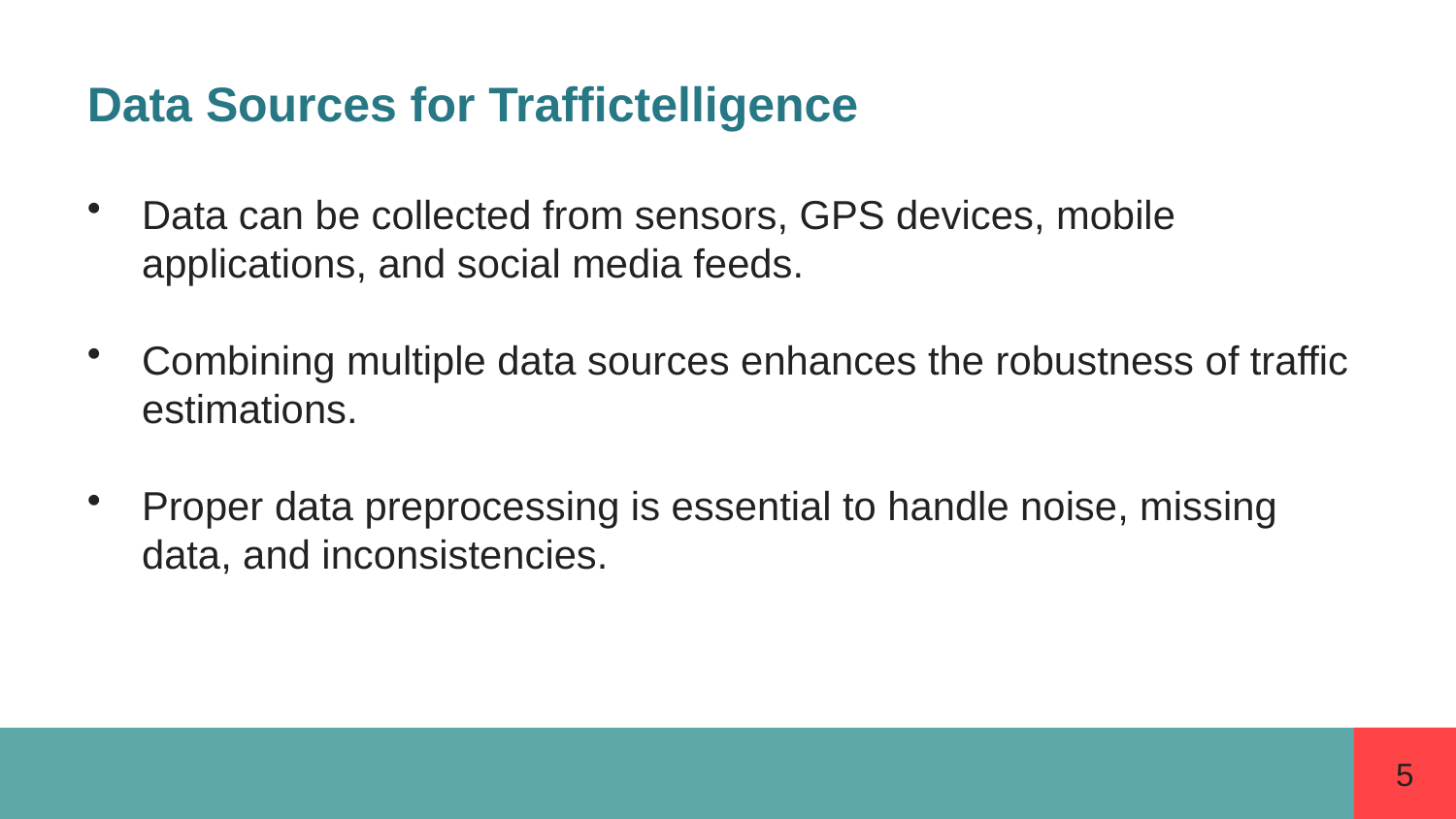

Data Sources for Traffictelligence
Data can be collected from sensors, GPS devices, mobile applications, and social media feeds.

Combining multiple data sources enhances the robustness of traffic estimations.

Proper data preprocessing is essential to handle noise, missing data, and inconsistencies.

5